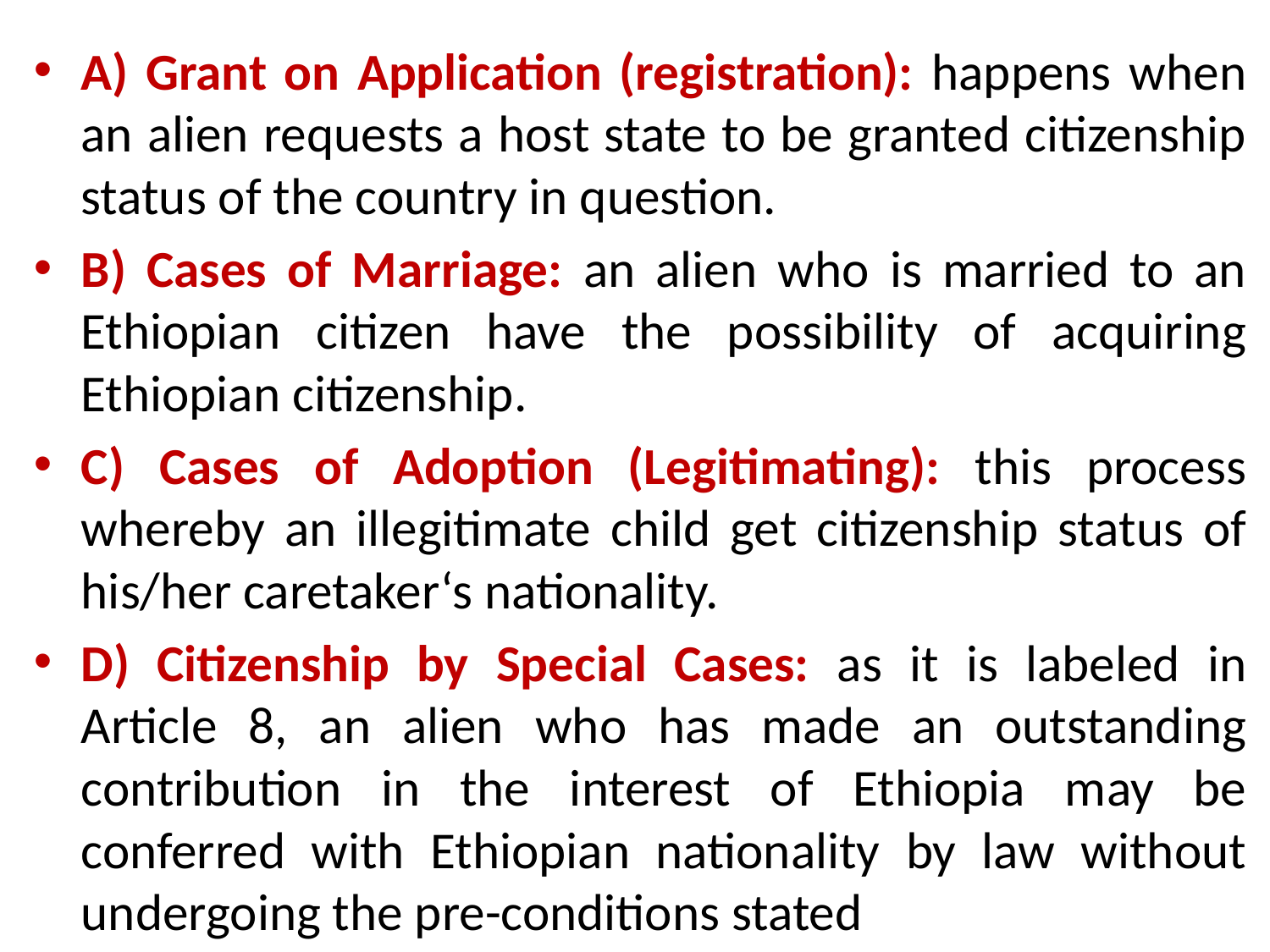

A) Grant on Application (registration): happens when an alien requests a host state to be granted citizenship status of the country in question.
B) Cases of Marriage: an alien who is married to an Ethiopian citizen have the possibility of acquiring Ethiopian citizenship.
C) Cases of Adoption (Legitimating): this process whereby an illegitimate child get citizenship status of his/her caretaker‘s nationality.
D) Citizenship by Special Cases: as it is labeled in Article 8, an alien who has made an outstanding contribution in the interest of Ethiopia may be conferred with Ethiopian nationality by law without undergoing the pre-conditions stated